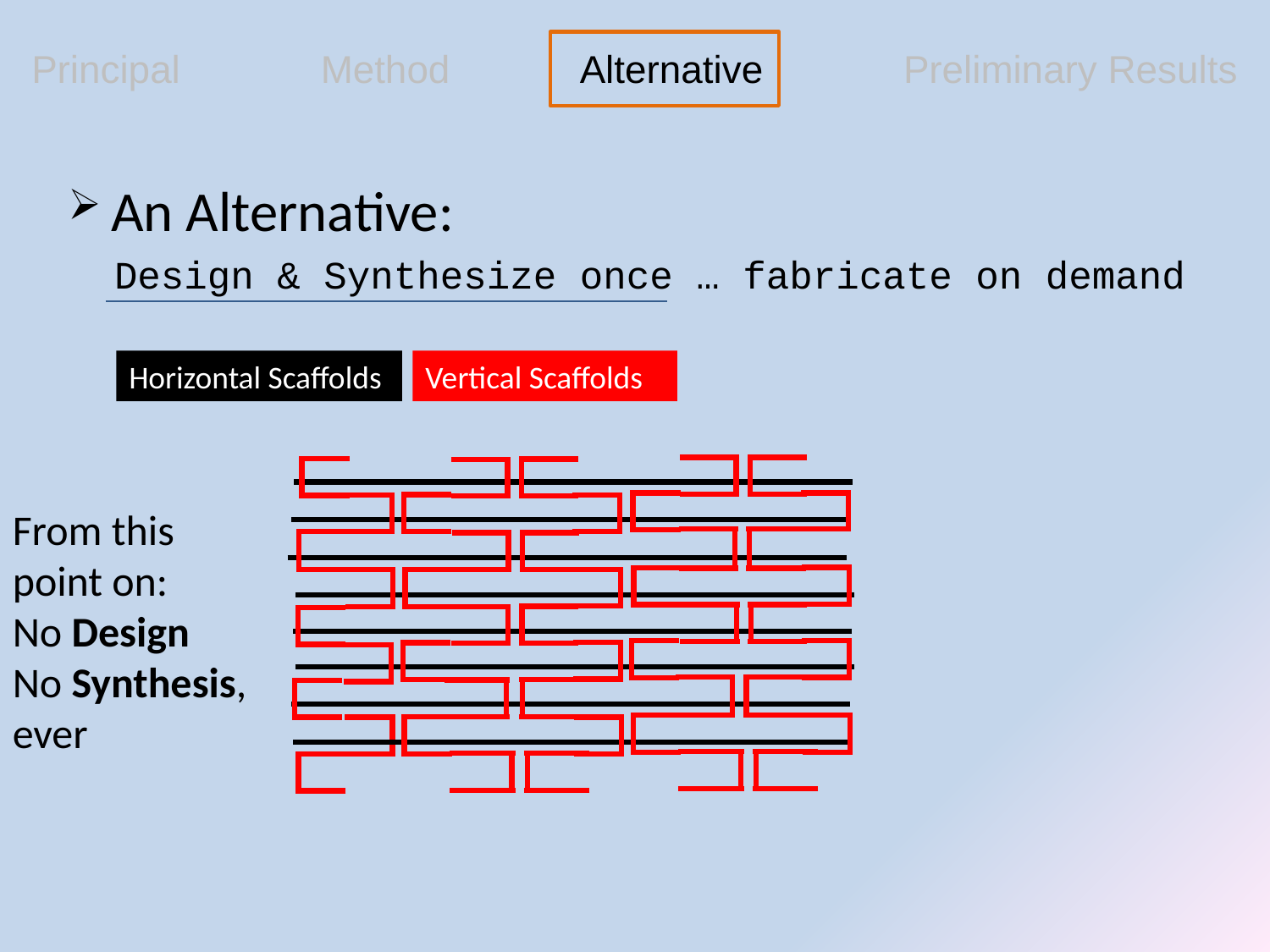

Principal             Method            Alternative             Preliminary Results
 An Alternative:
Design & Synthesize once … fabricate on demand
Horizontal Scaffolds
Vertical Scaffolds
From this point on:
No Design
No Synthesis, ever